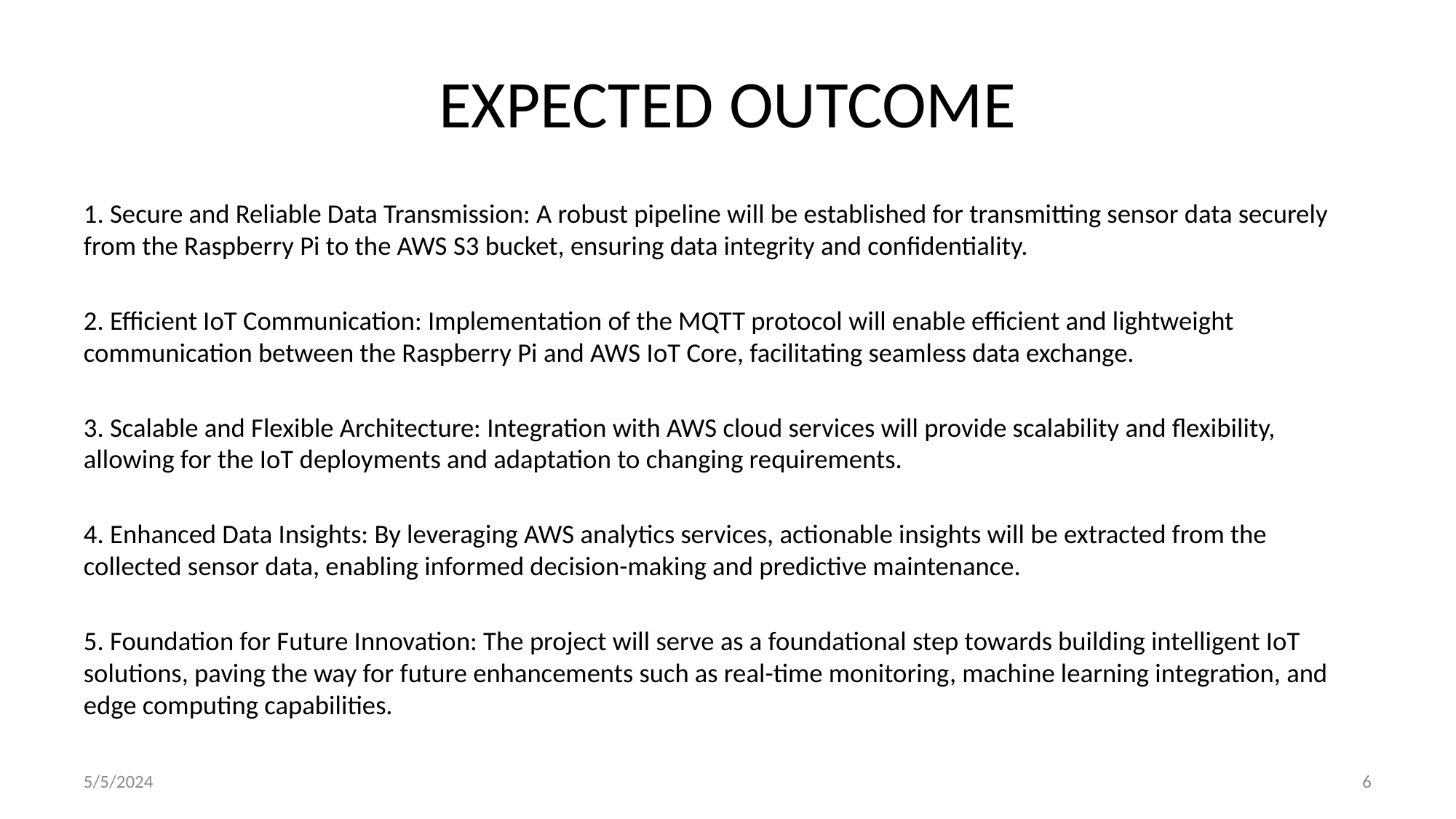

# EXPECTED OUTCOME
1. Secure and Reliable Data Transmission: A robust pipeline will be established for transmitting sensor data securely from the Raspberry Pi to the AWS S3 bucket, ensuring data integrity and confidentiality.

2. Efficient IoT Communication: Implementation of the MQTT protocol will enable efficient and lightweight communication between the Raspberry Pi and AWS IoT Core, facilitating seamless data exchange.

3. Scalable and Flexible Architecture: Integration with AWS cloud services will provide scalability and flexibility, allowing for the IoT deployments and adaptation to changing requirements.

4. Enhanced Data Insights: By leveraging AWS analytics services, actionable insights will be extracted from the collected sensor data, enabling informed decision-making and predictive maintenance.

5. Foundation for Future Innovation: The project will serve as a foundational step towards building intelligent IoT solutions, paving the way for future enhancements such as real-time monitoring, machine learning integration, and edge computing capabilities.
5/5/2024
6